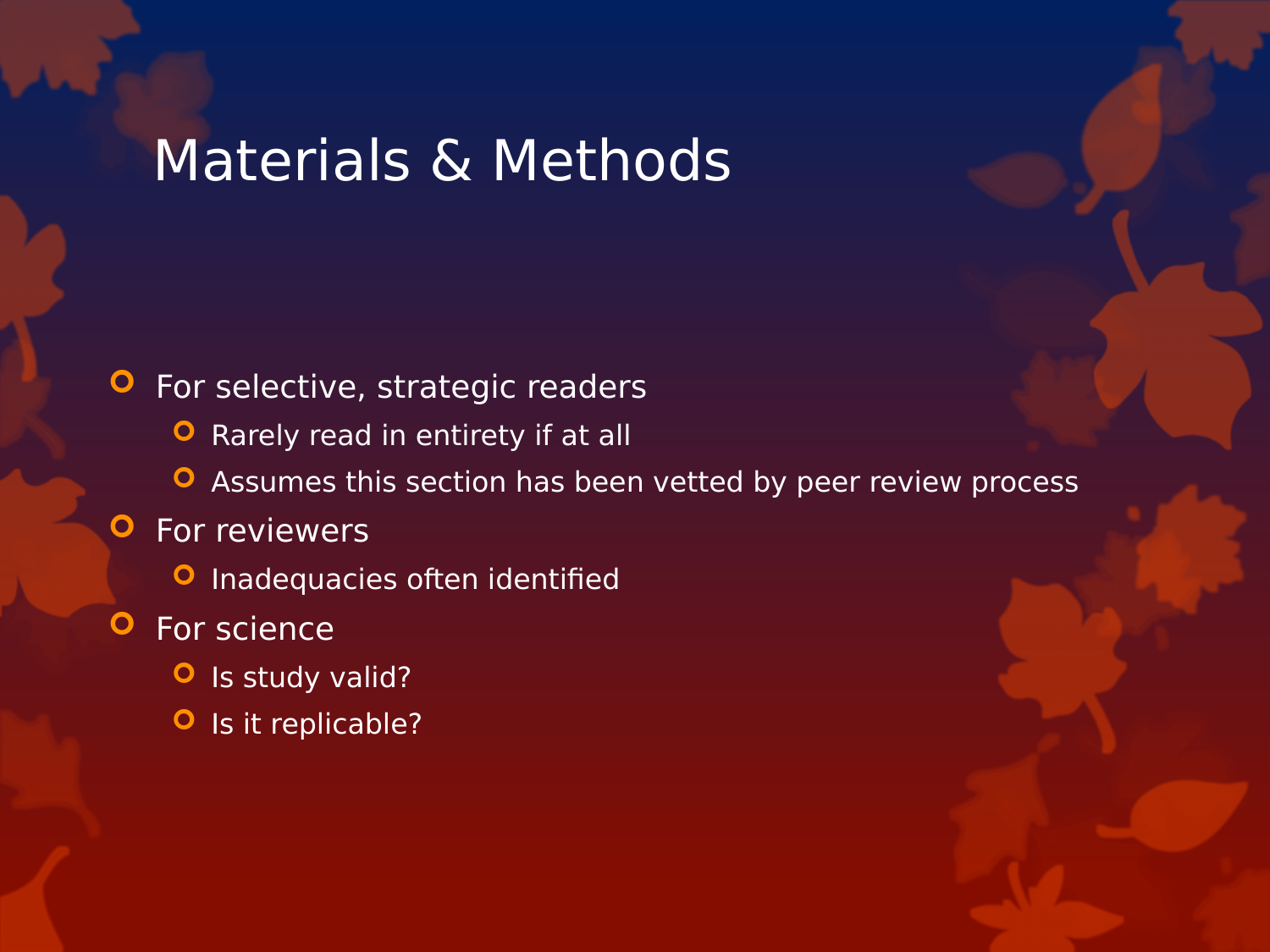

# Materials & Methods
For selective, strategic readers
Rarely read in entirety if at all
Assumes this section has been vetted by peer review process
For reviewers
Inadequacies often identified
For science
Is study valid?
Is it replicable?